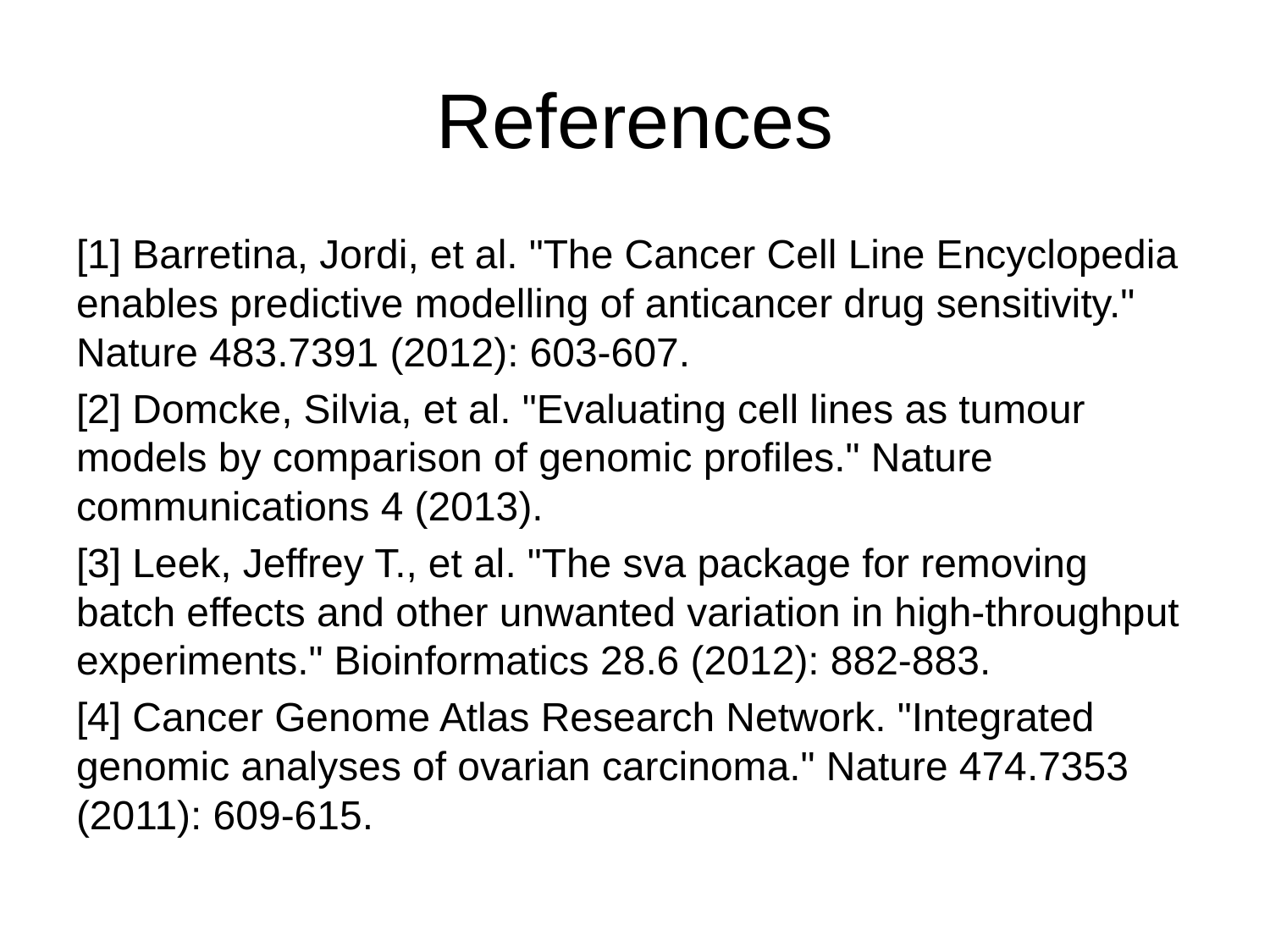

# References
[1] Barretina, Jordi, et al. "The Cancer Cell Line Encyclopedia enables predictive modelling of anticancer drug sensitivity." Nature 483.7391 (2012): 603-607.
[2] Domcke, Silvia, et al. "Evaluating cell lines as tumour models by comparison of genomic profiles." Nature communications 4 (2013).
[3] Leek, Jeffrey T., et al. "The sva package for removing batch effects and other unwanted variation in high-throughput experiments." Bioinformatics 28.6 (2012): 882-883.
[4] Cancer Genome Atlas Research Network. "Integrated genomic analyses of ovarian carcinoma." Nature 474.7353 (2011): 609-615.